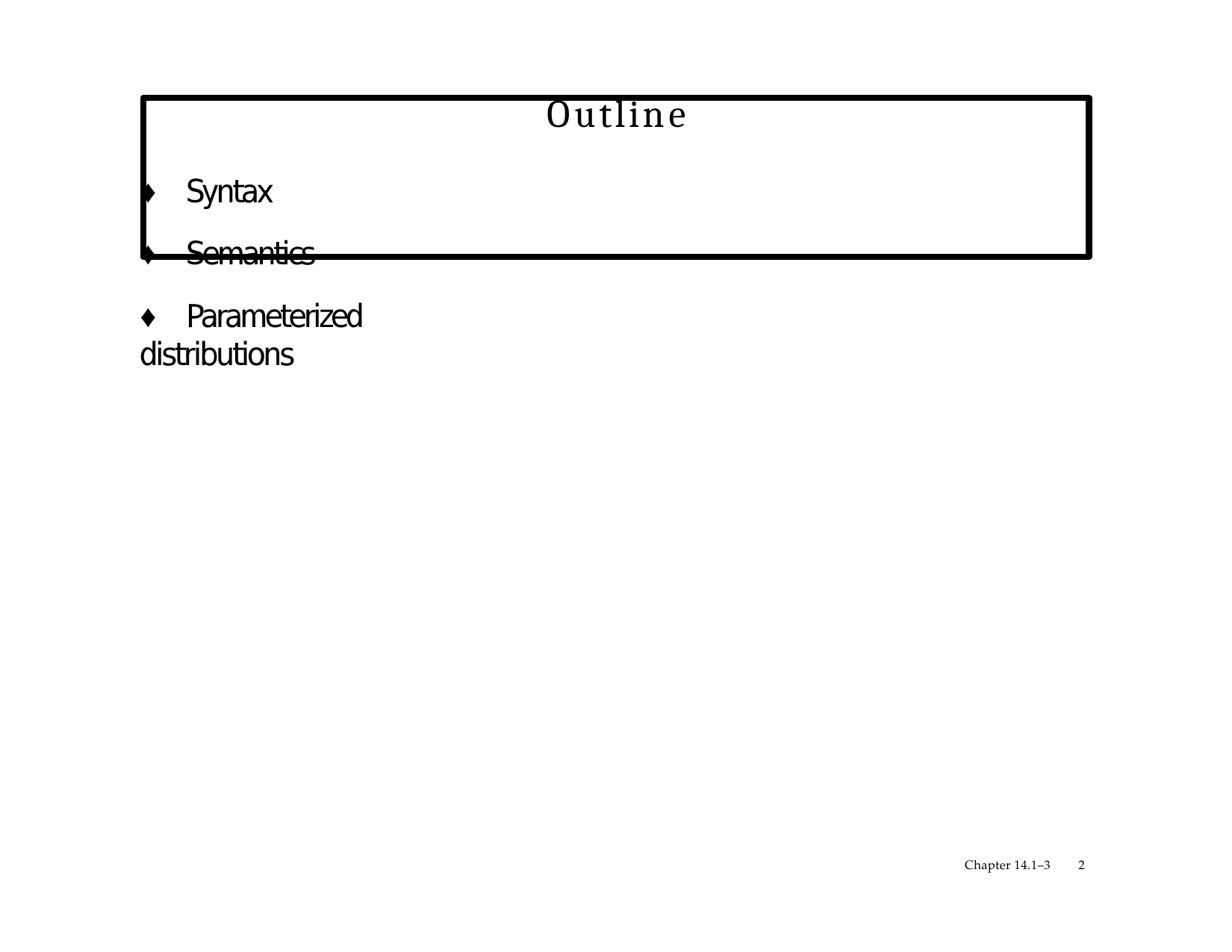

# Outline
♦	Syntax
♦	Semantics
♦	Parameterized distributions
Chapter 14.1–3
2